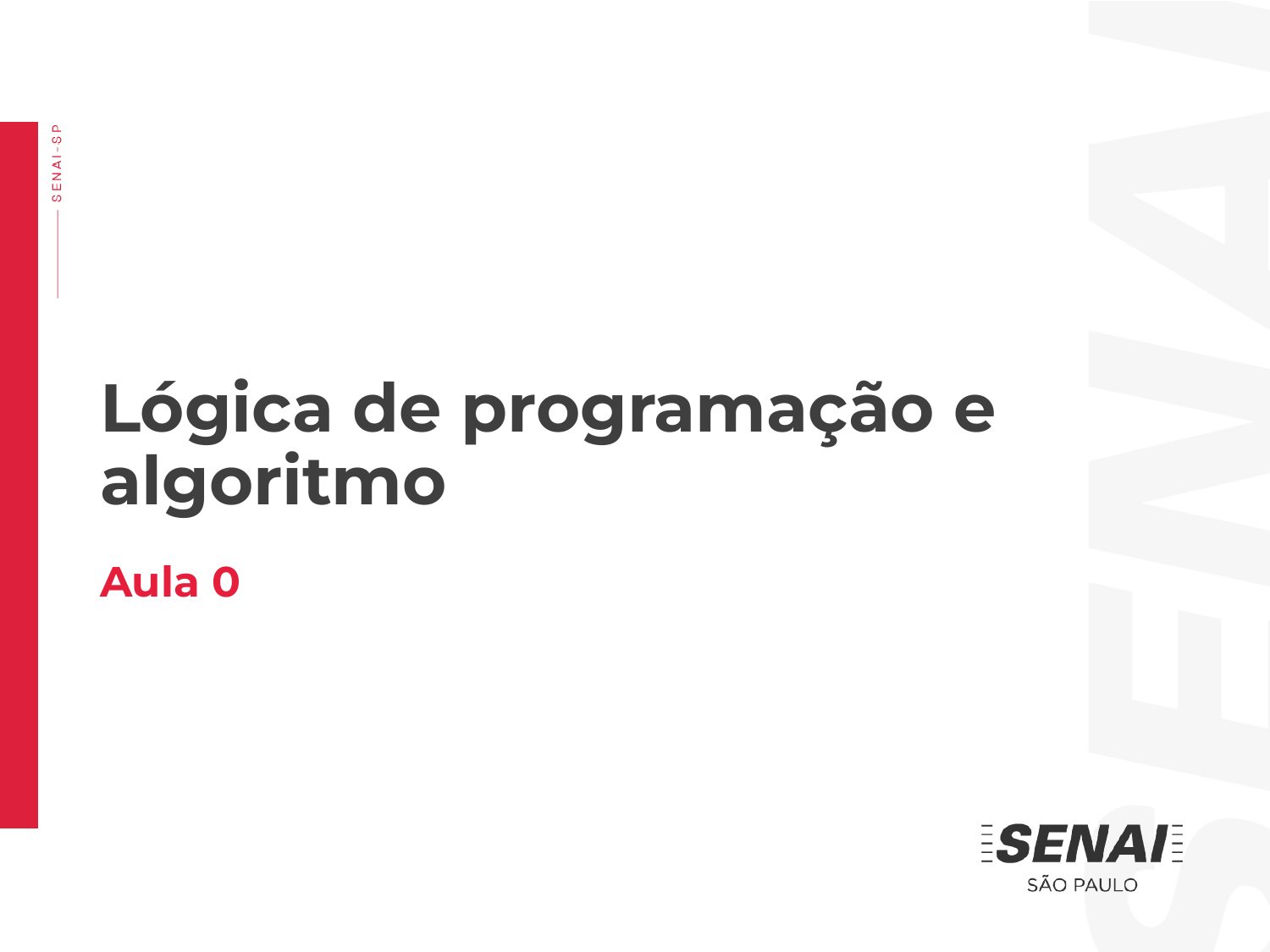

Lógica de programação e algoritmo
Aula 0